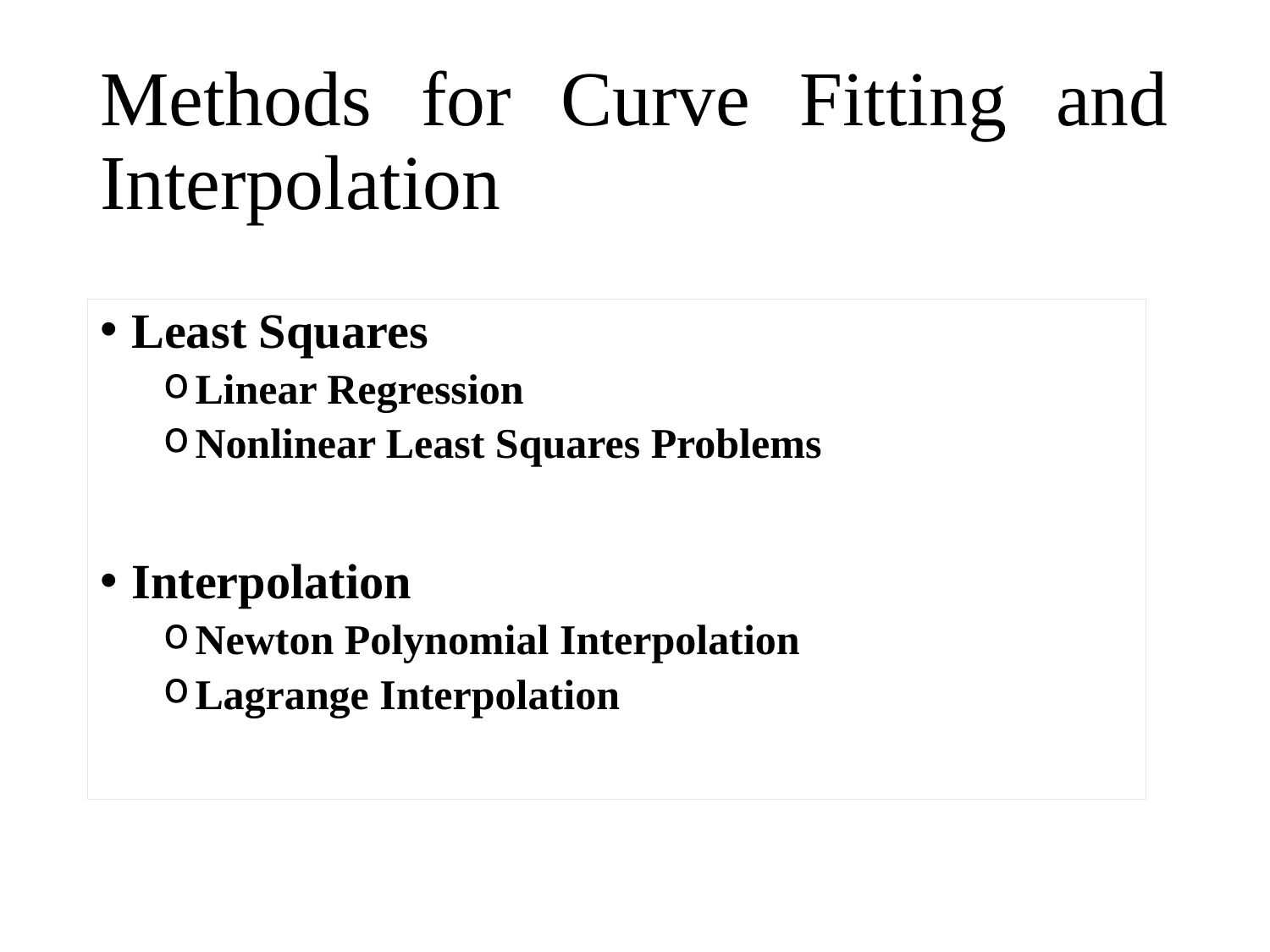

# Methods for Curve Fitting and Interpolation
Least Squares
Linear Regression
Nonlinear Least Squares Problems

Interpolation
Newton Polynomial Interpolation
Lagrange Interpolation